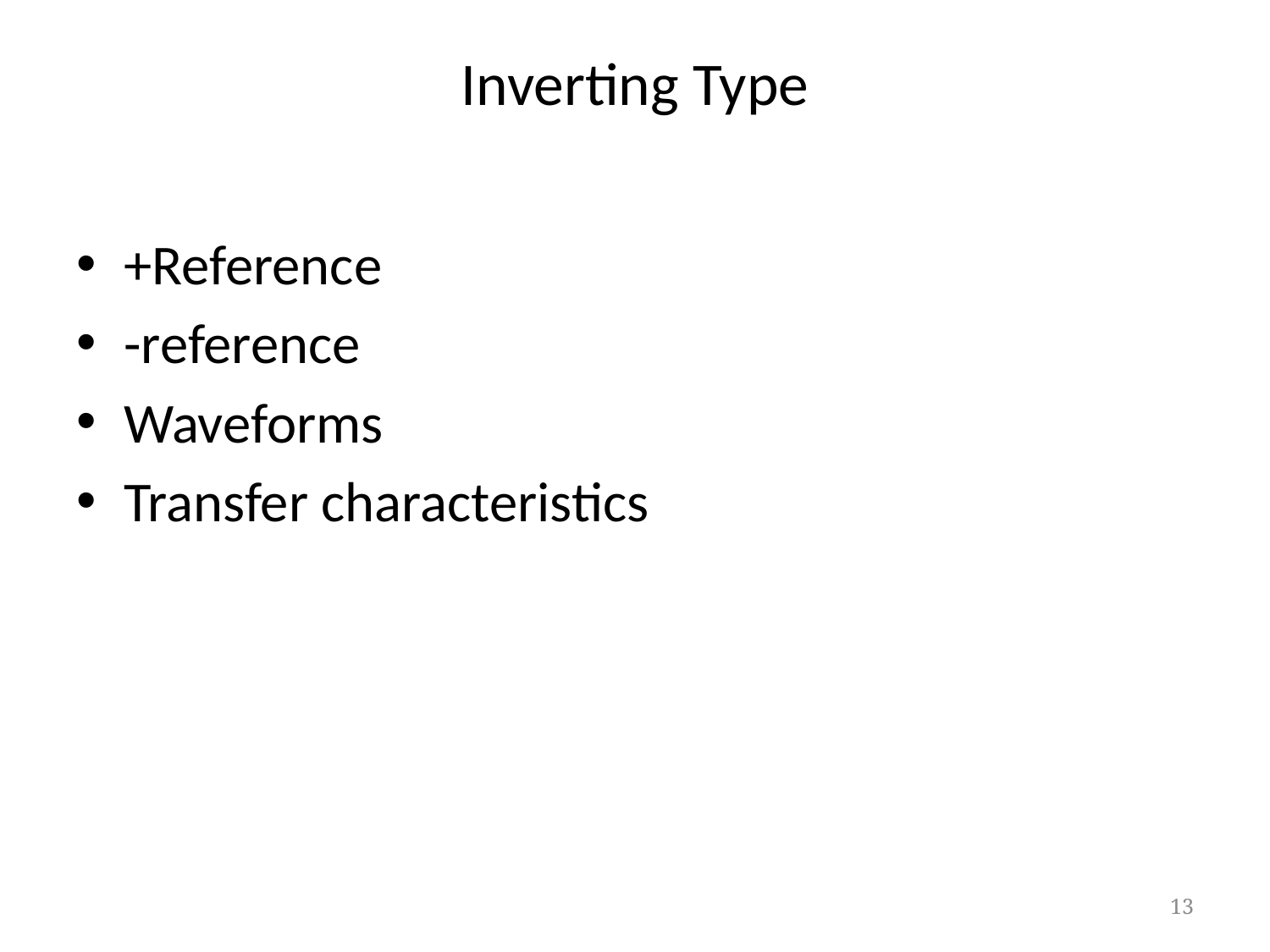

# Inverting Type
+Reference
-reference
Waveforms
Transfer characteristics

13